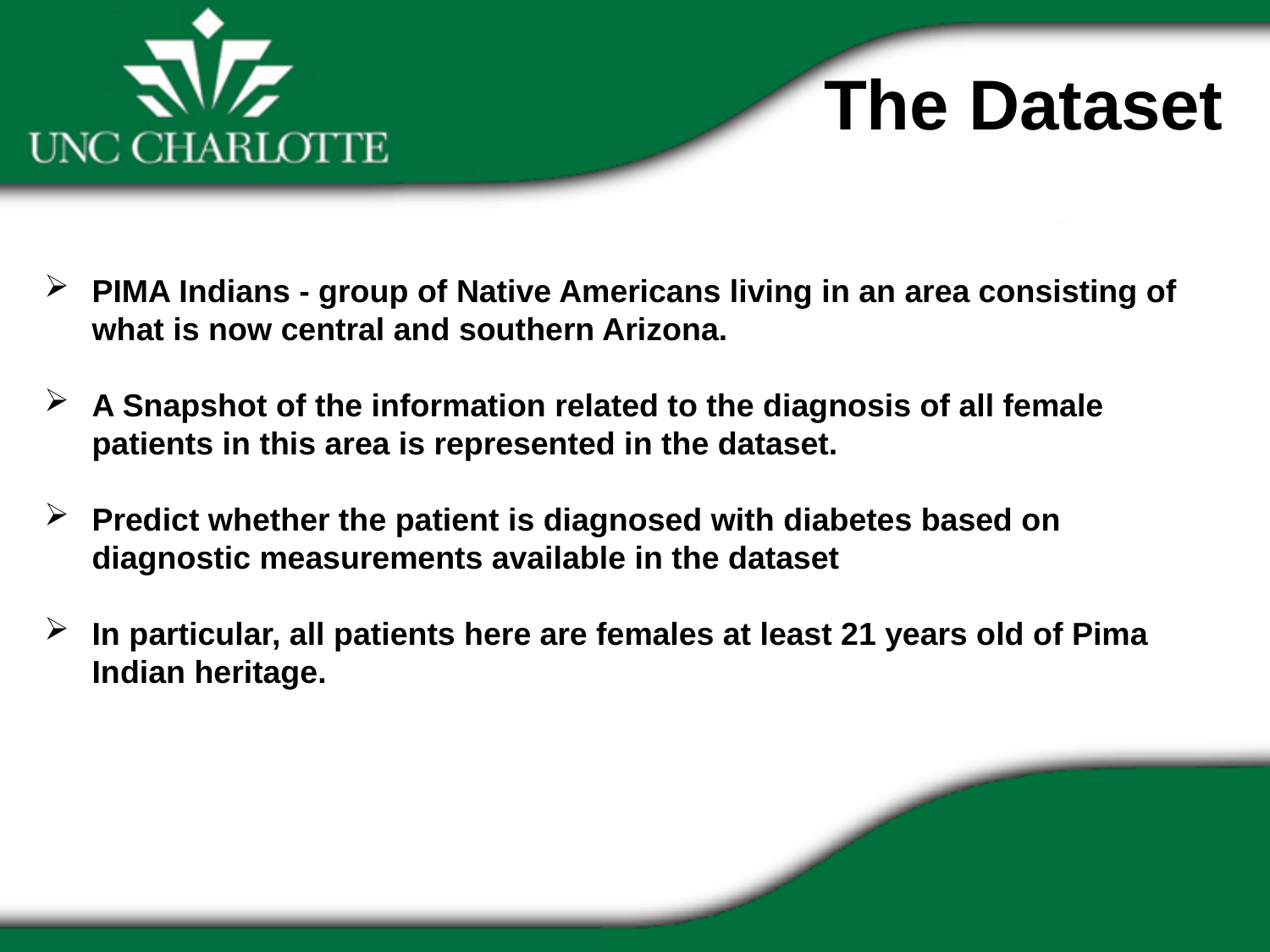

The Dataset
PIMA Indians - group of Native Americans living in an area consisting of what is now central and southern Arizona.

A Snapshot of the information related to the diagnosis of all female patients in this area is represented in the dataset.

Predict whether the patient is diagnosed with diabetes based on diagnostic measurements available in the dataset

In particular, all patients here are females at least 21 years old of Pima Indian heritage.